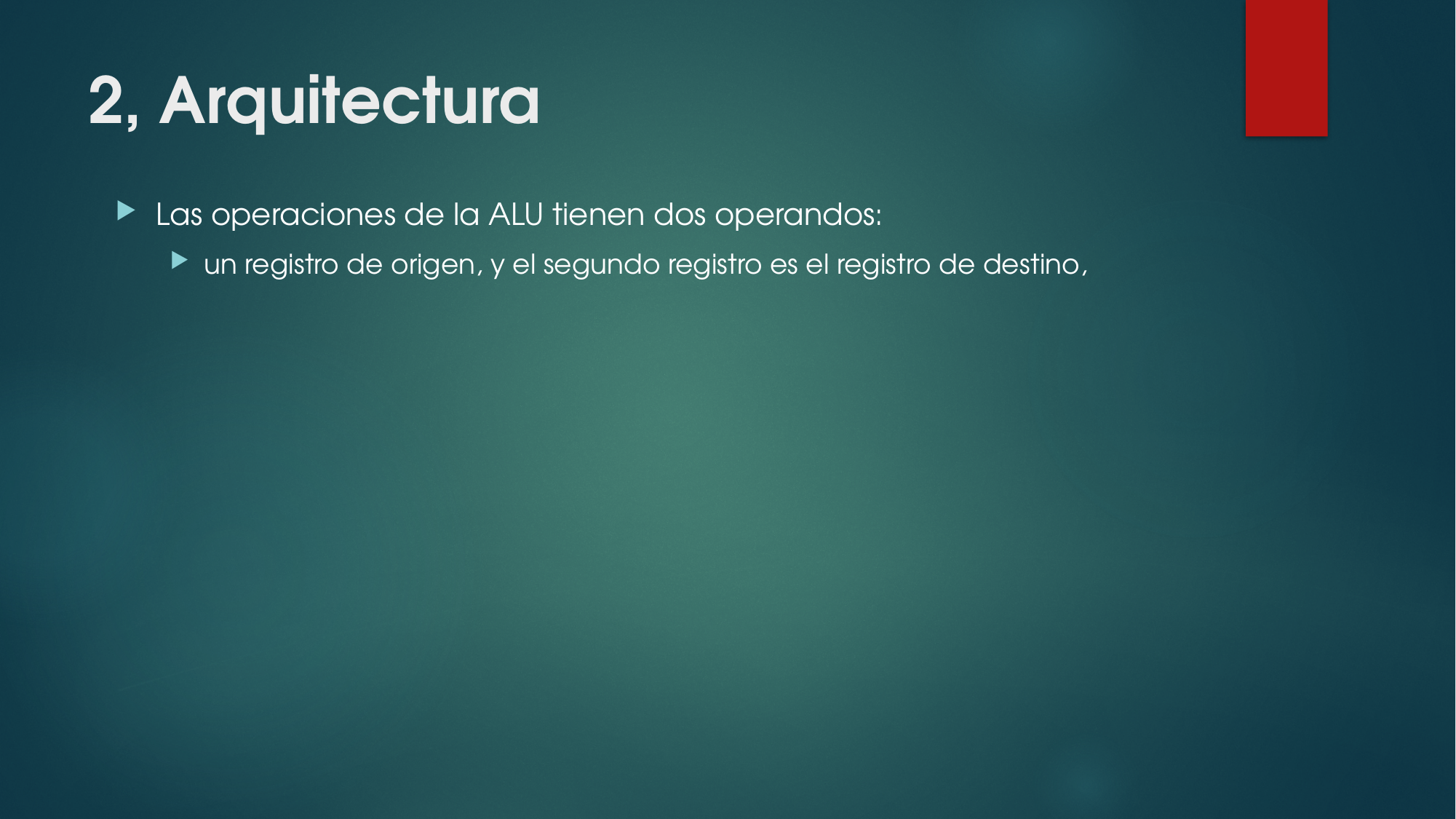

# 2, Arquitectura
Las operaciones de la ALU tienen dos operandos:
un registro de origen, y el segundo registro es el registro de destino,